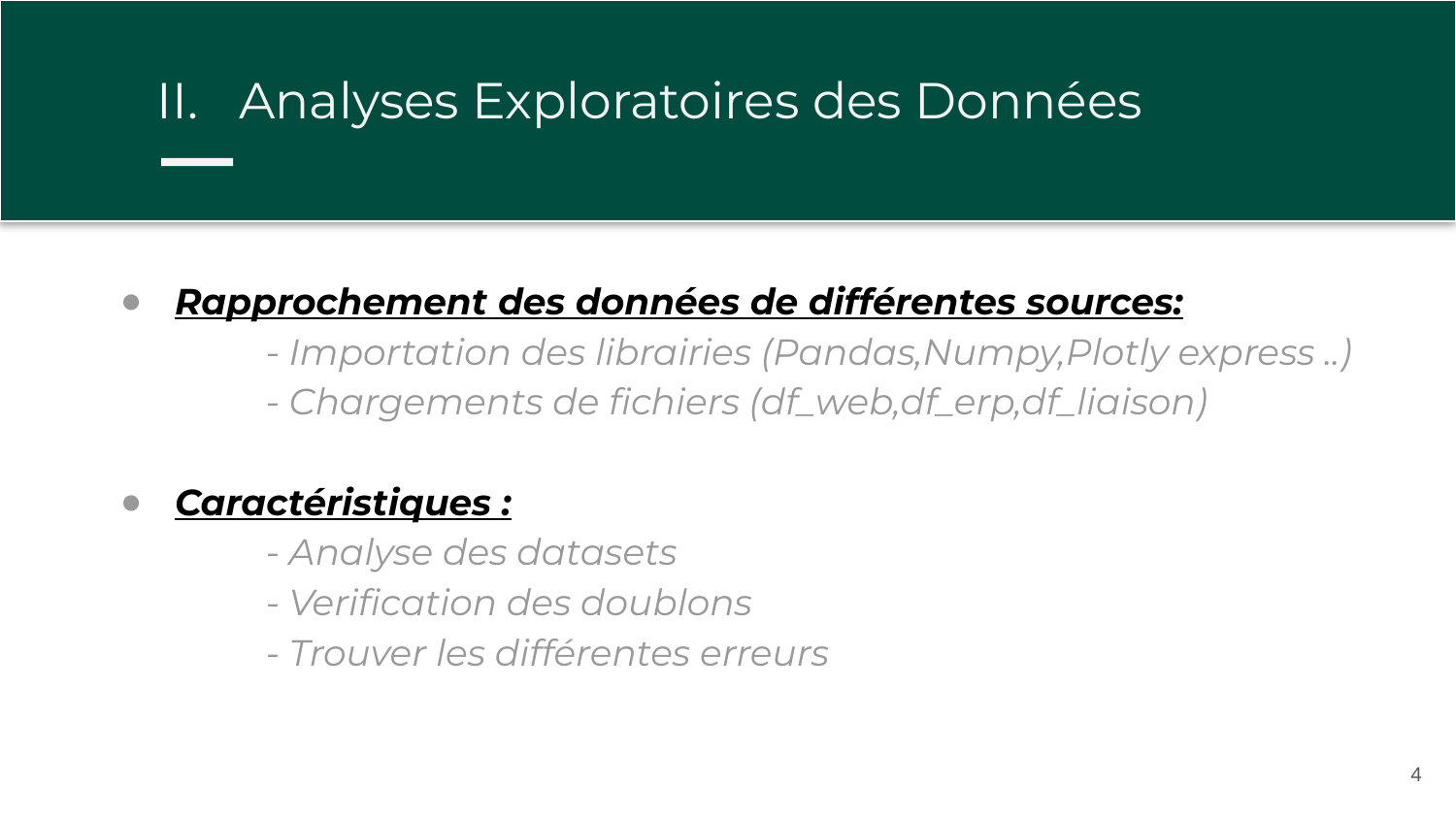

Analyses Exploratoires des Données

Rapprochement des données de différentes sources:
	- Importation des librairies (Pandas,Numpy,Plotly express ..)
	- Chargements de fichiers (df_web,df_erp,df_liaison)

Caractéristiques :
	- Analyse des datasets
	- Verification des doublons
	- Trouver les différentes erreurs

4